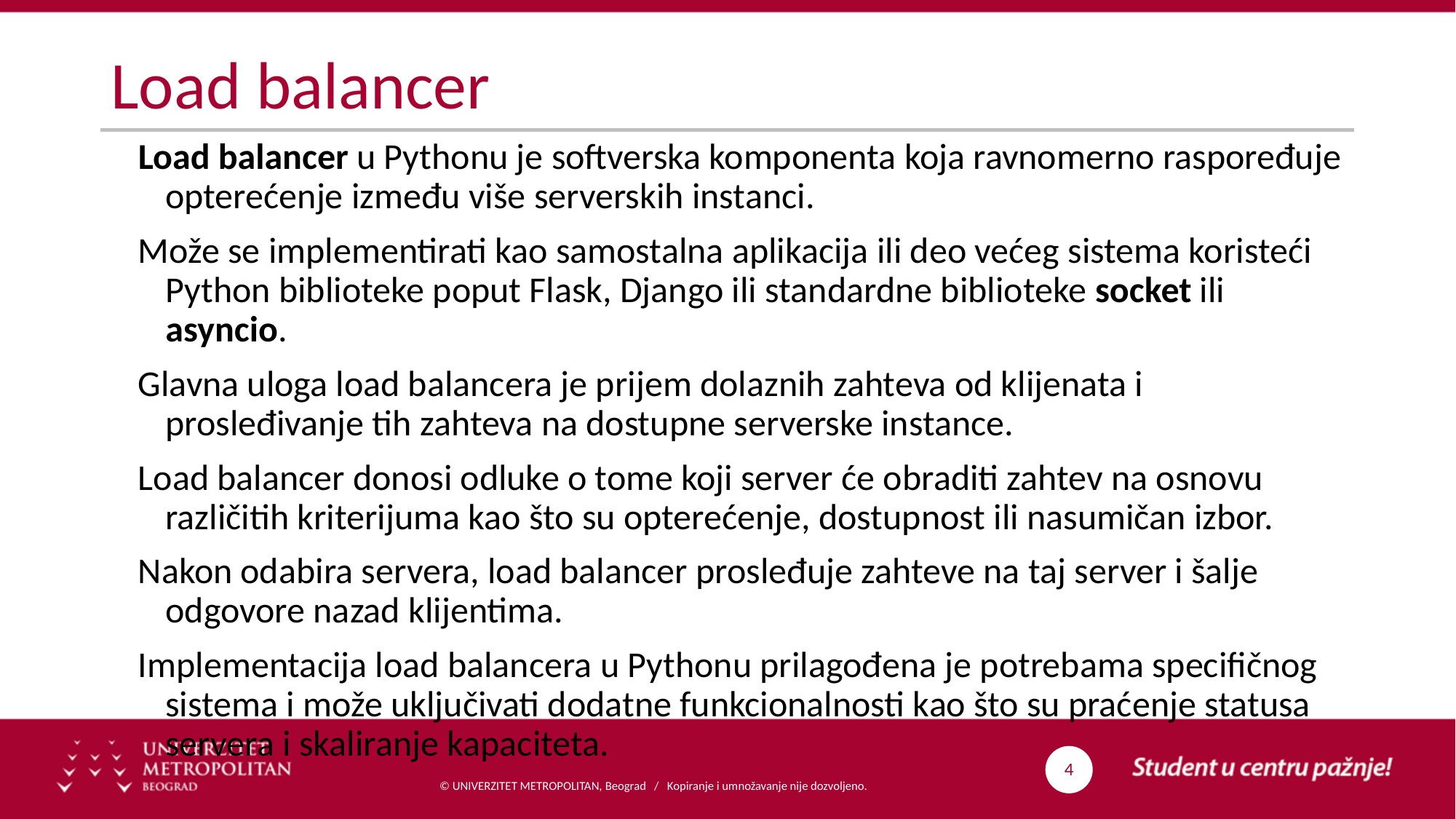

# Load balancer
Load balancer u Pythonu je softverska komponenta koja ravnomerno raspoređuje opterećenje između više serverskih instanci.
Može se implementirati kao samostalna aplikacija ili deo većeg sistema koristeći Python biblioteke poput Flask, Django ili standardne biblioteke socket ili asyncio.
Glavna uloga load balancera je prijem dolaznih zahteva od klijenata i prosleđivanje tih zahteva na dostupne serverske instance.
Load balancer donosi odluke o tome koji server će obraditi zahtev na osnovu različitih kriterijuma kao što su opterećenje, dostupnost ili nasumičan izbor.
Nakon odabira servera, load balancer prosleđuje zahteve na taj server i šalje odgovore nazad klijentima.
Implementacija load balancera u Pythonu prilagođena je potrebama specifičnog sistema i može uključivati dodatne funkcionalnosti kao što su praćenje statusa servera i skaliranje kapaciteta.